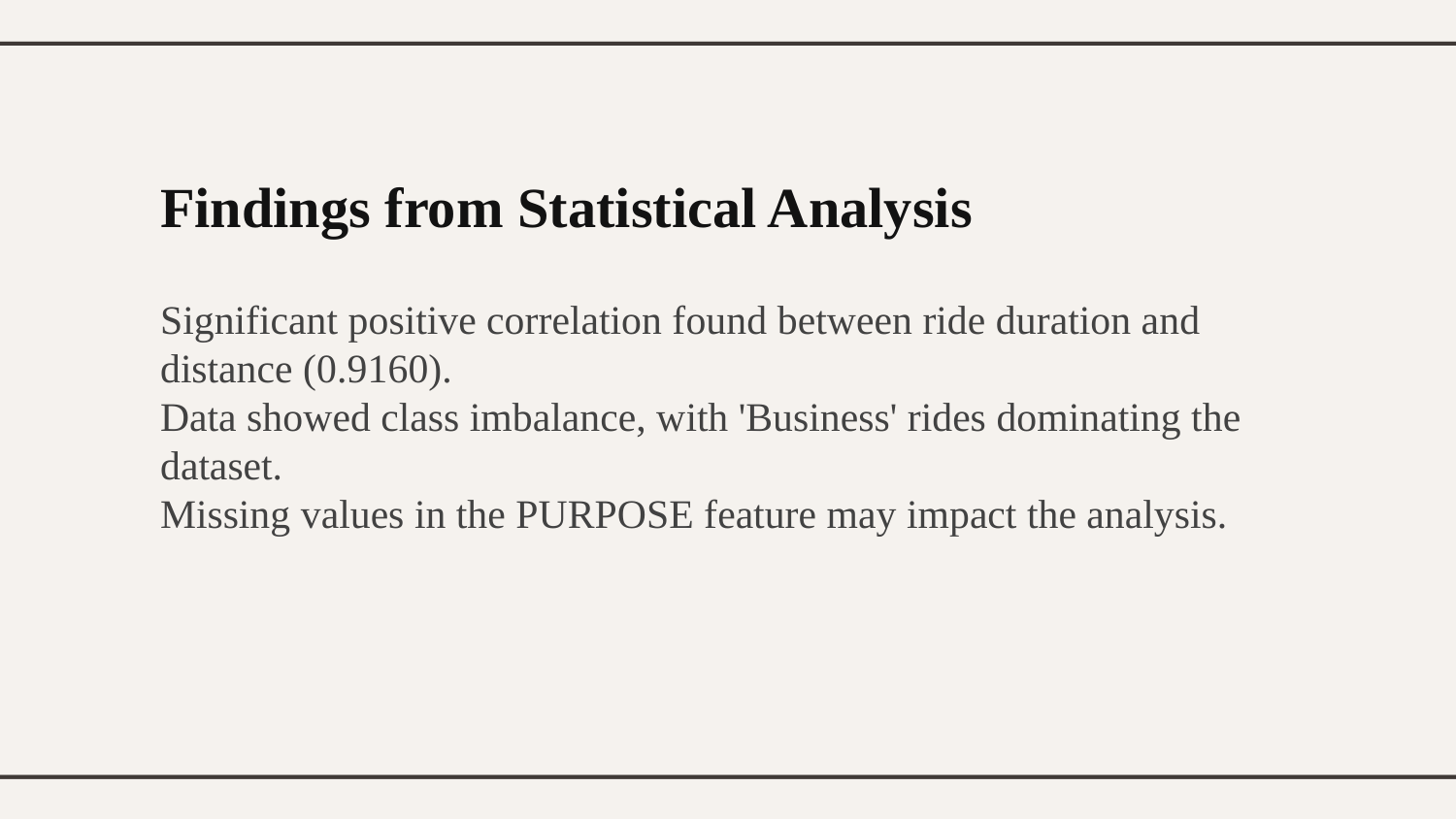

Findings from Statistical Analysis
Significant positive correlation found between ride duration and distance (0.9160).
Data showed class imbalance, with 'Business' rides dominating the dataset.
Missing values in the PURPOSE feature may impact the analysis.